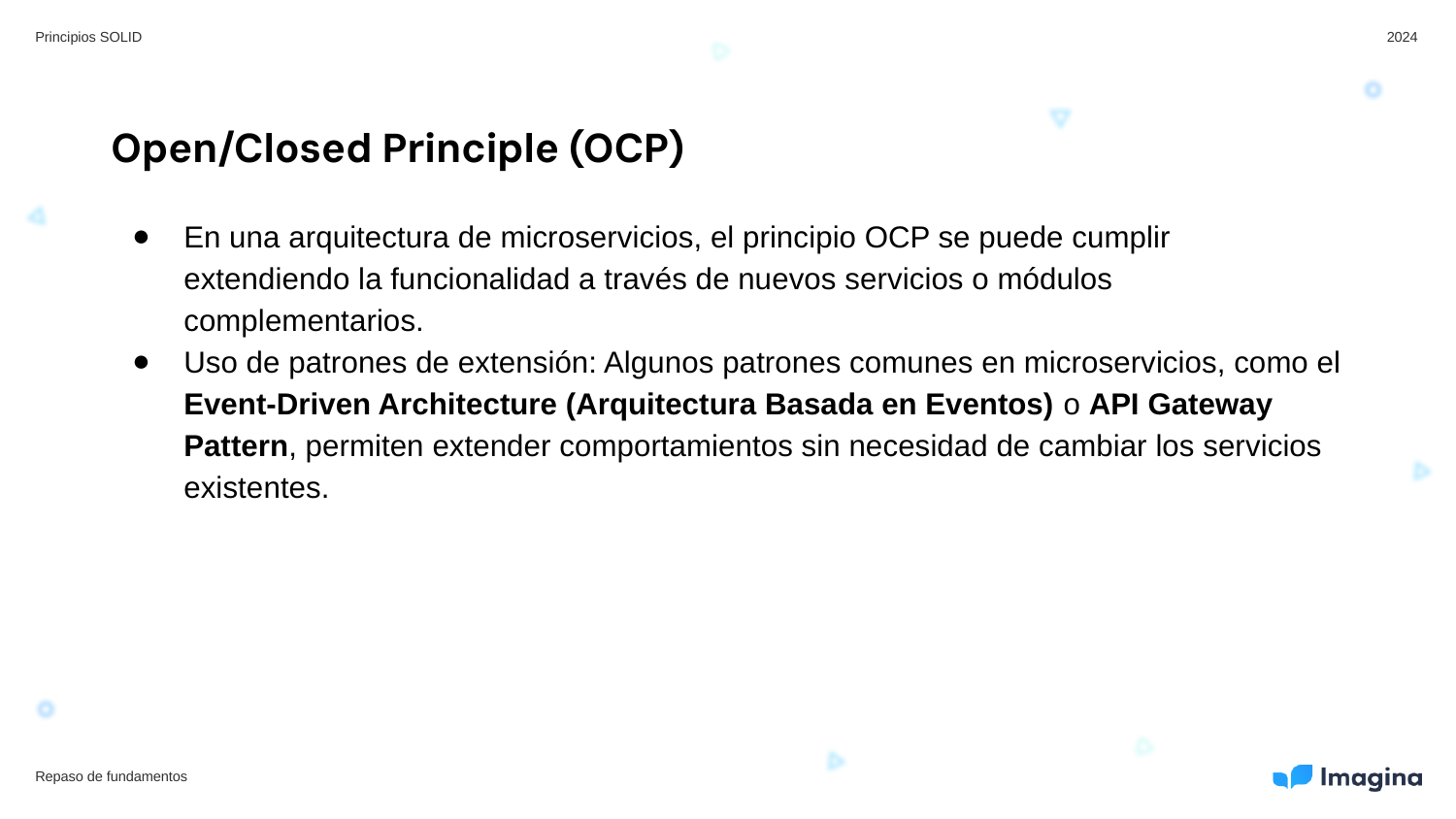

Principios SOLID
2024
Open/Closed Principle (OCP)
En una arquitectura de microservicios, el principio OCP se puede cumplir extendiendo la funcionalidad a través de nuevos servicios o módulos complementarios.
Uso de patrones de extensión: Algunos patrones comunes en microservicios, como el Event-Driven Architecture (Arquitectura Basada en Eventos) o API Gateway Pattern, permiten extender comportamientos sin necesidad de cambiar los servicios existentes.
Repaso de fundamentos